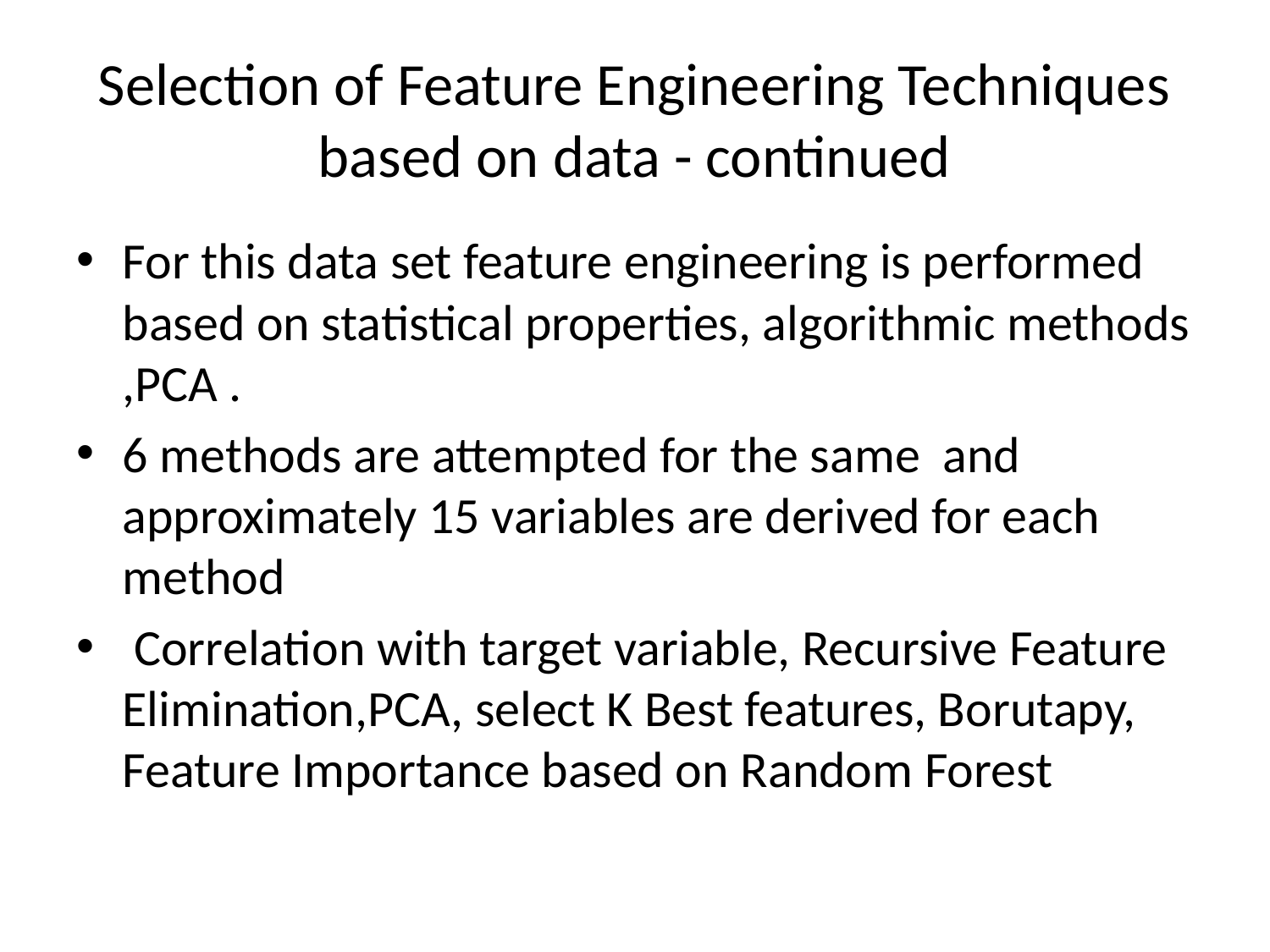

# Selection of Feature Engineering Techniques based on data - continued
For this data set feature engineering is performed based on statistical properties, algorithmic methods ,PCA .
6 methods are attempted for the same  and approximately 15 variables are derived for each method
 Correlation with target variable, Recursive Feature Elimination,PCA, select K Best features, Borutapy, Feature Importance based on Random Forest